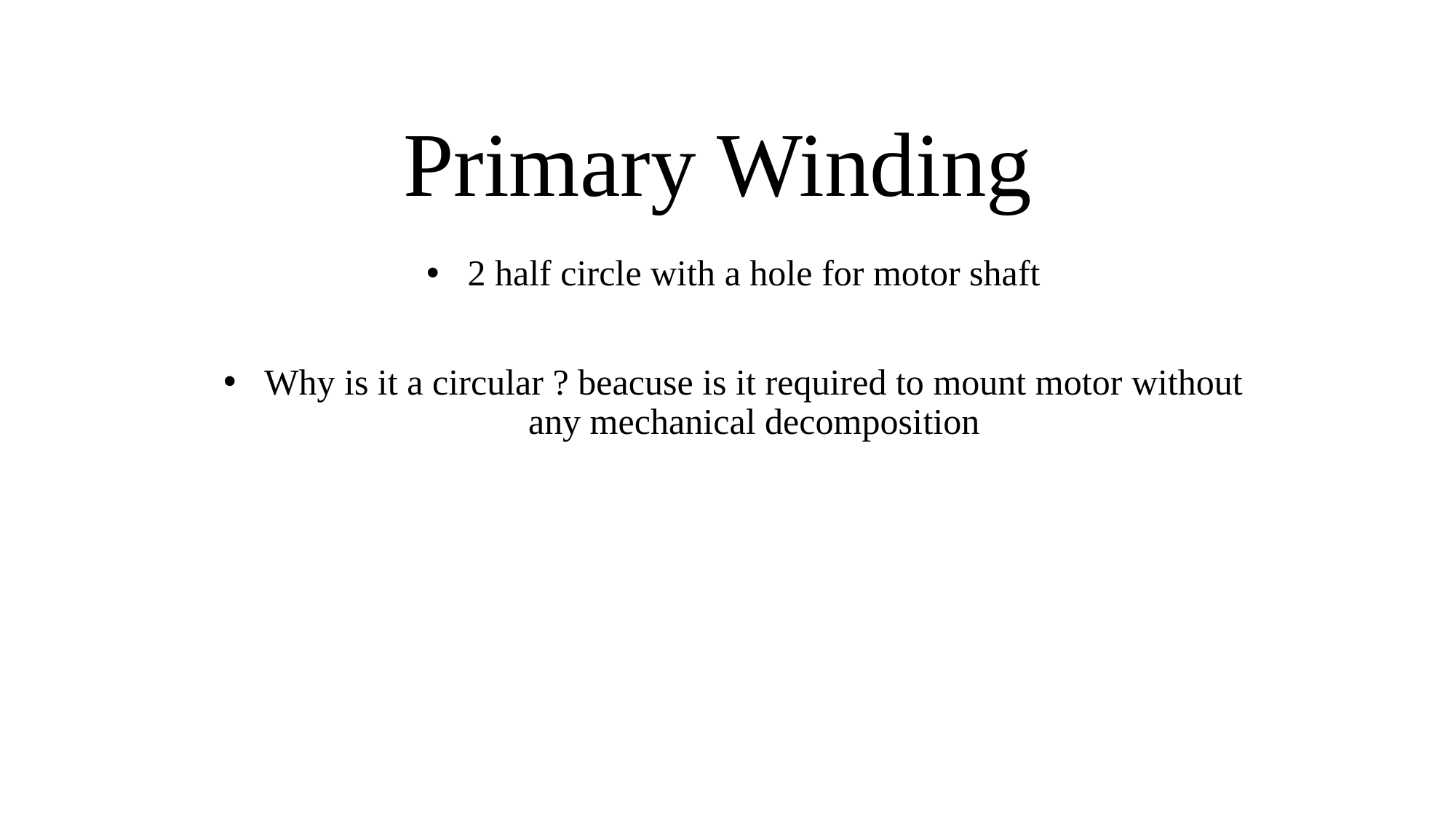

# Primary Winding
2 half circle with a hole for motor shaft

Why is it a circular ? beacuse is it required to mount motor without any mechanical decomposition